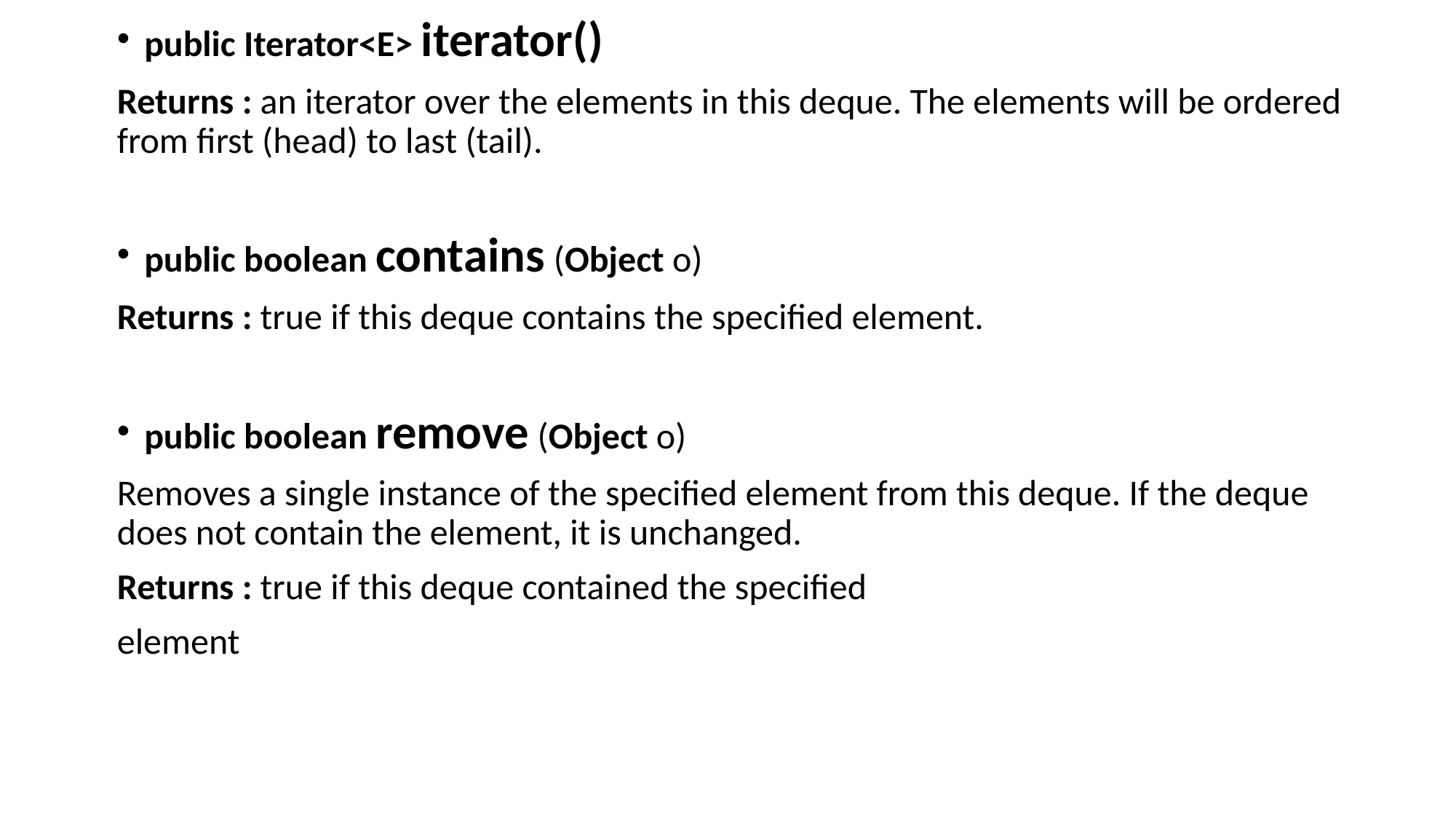

public Iterator<E> iterator()
Returns : an iterator over the elements in this deque. The elements will be ordered from first (head) to last (tail).

public boolean contains (Object o)
Returns : true if this deque contains the specified element.

public boolean remove (Object o)
Removes a single instance of the specified element from this deque. If the deque does not contain the element, it is unchanged.
Returns : true if this deque contained the specified
element